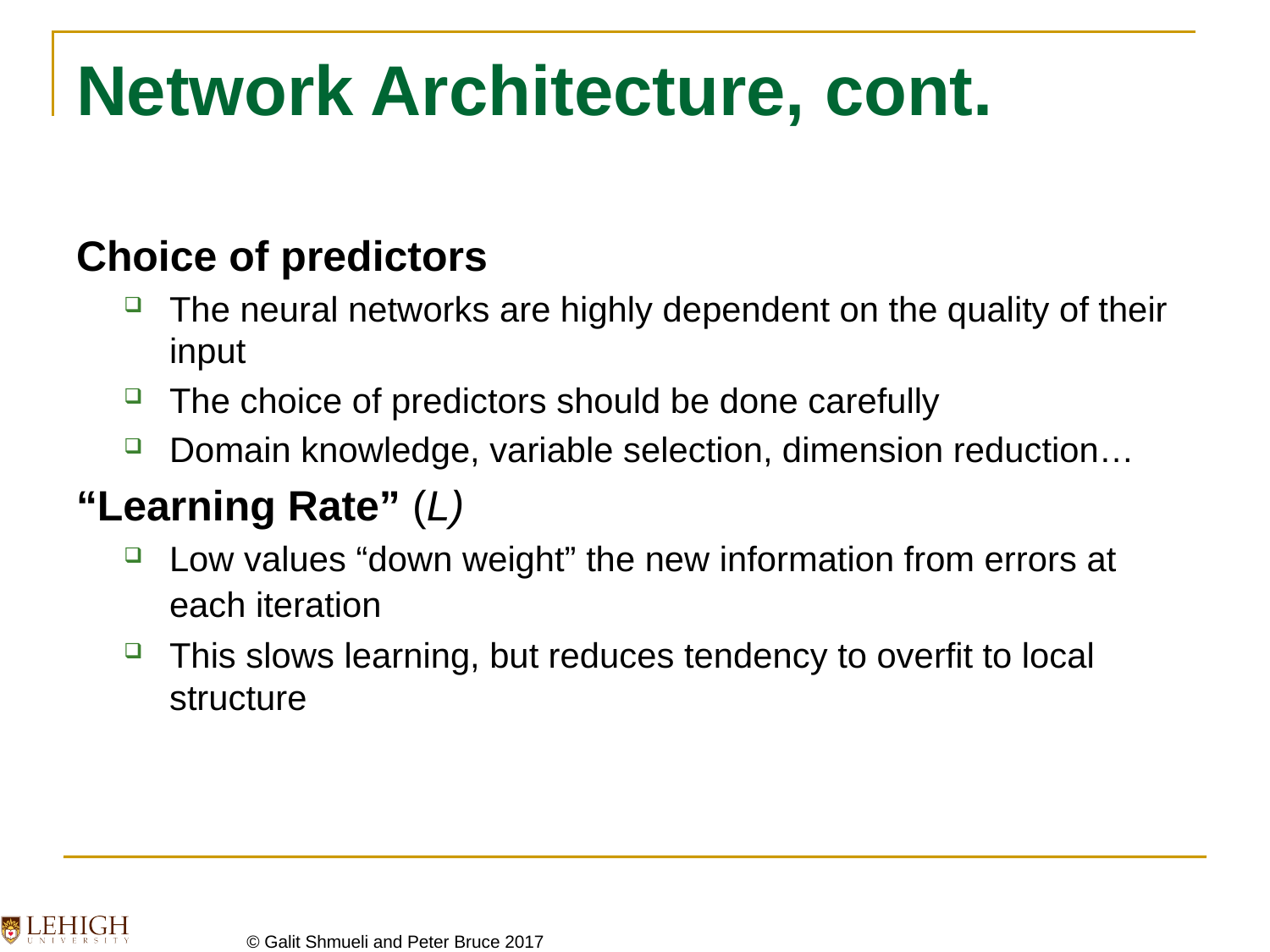

# Network Architecture, cont.
Choice of predictors
The neural networks are highly dependent on the quality of their input
The choice of predictors should be done carefully
Domain knowledge, variable selection, dimension reduction…
“Learning Rate” (L)
Low values “down weight” the new information from errors at each iteration
This slows learning, but reduces tendency to overfit to local structure